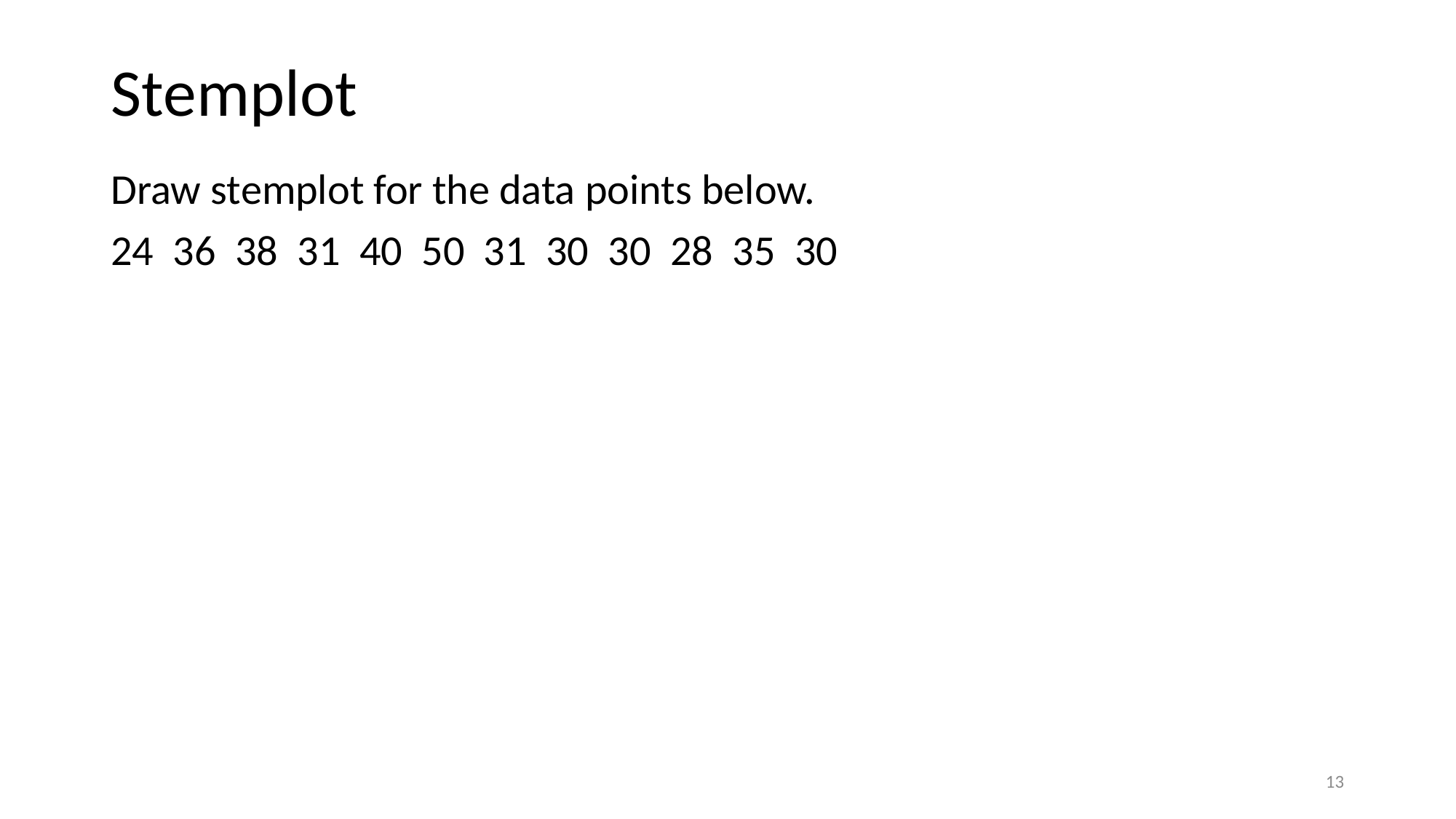

# Stemplot
Draw stemplot for the data points below.
24  36  38  31  40  50  31  30  30  28  35  30

13